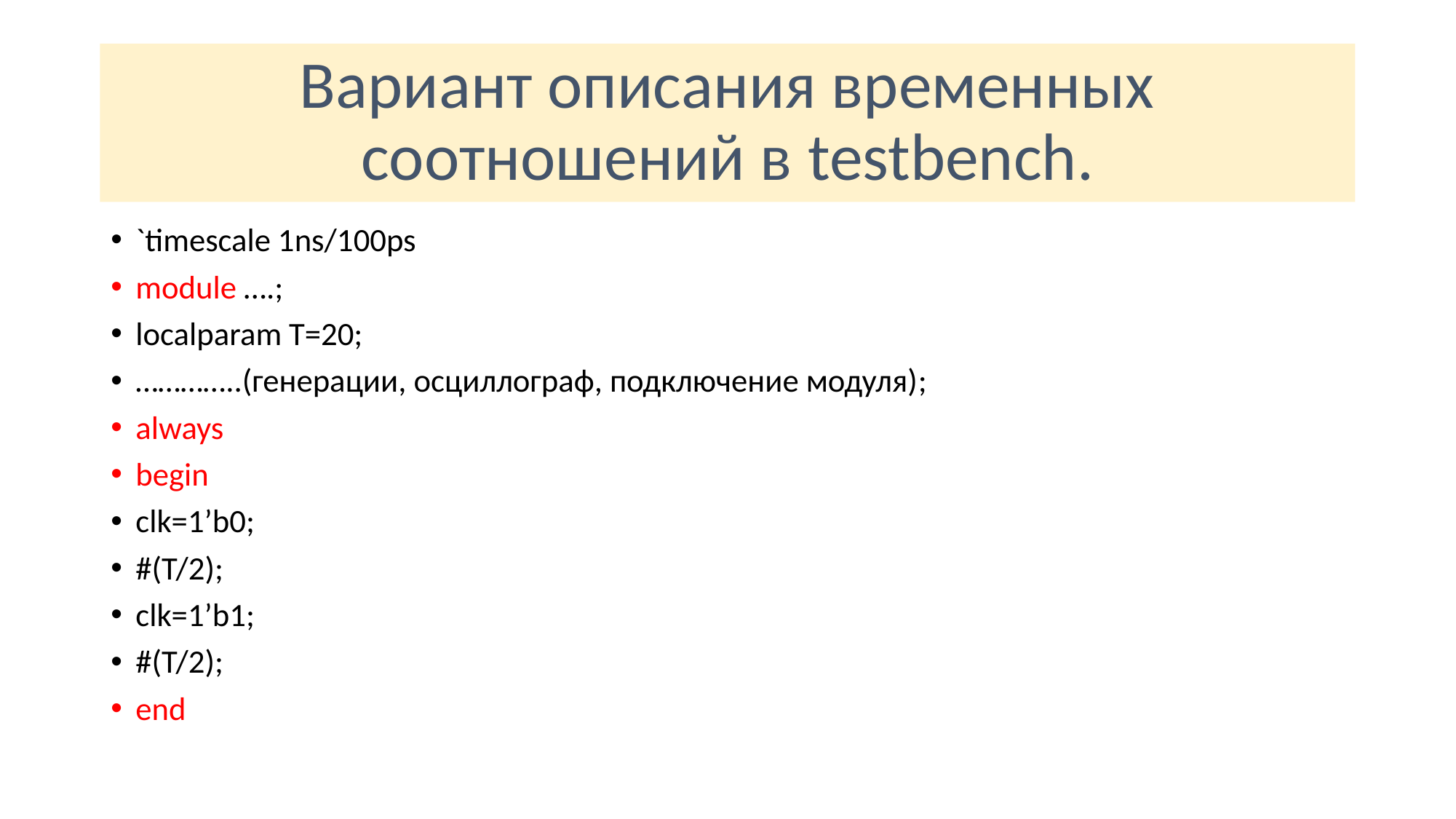

# Вариант описания временных соотношений в testbench.
`timescale 1ns/100ps
module ….;
localparam T=20;
…………..(генерации, осциллограф, подключение модуля);
always
begin
clk=1’b0;
#(T/2);
clk=1’b1;
#(T/2);
end